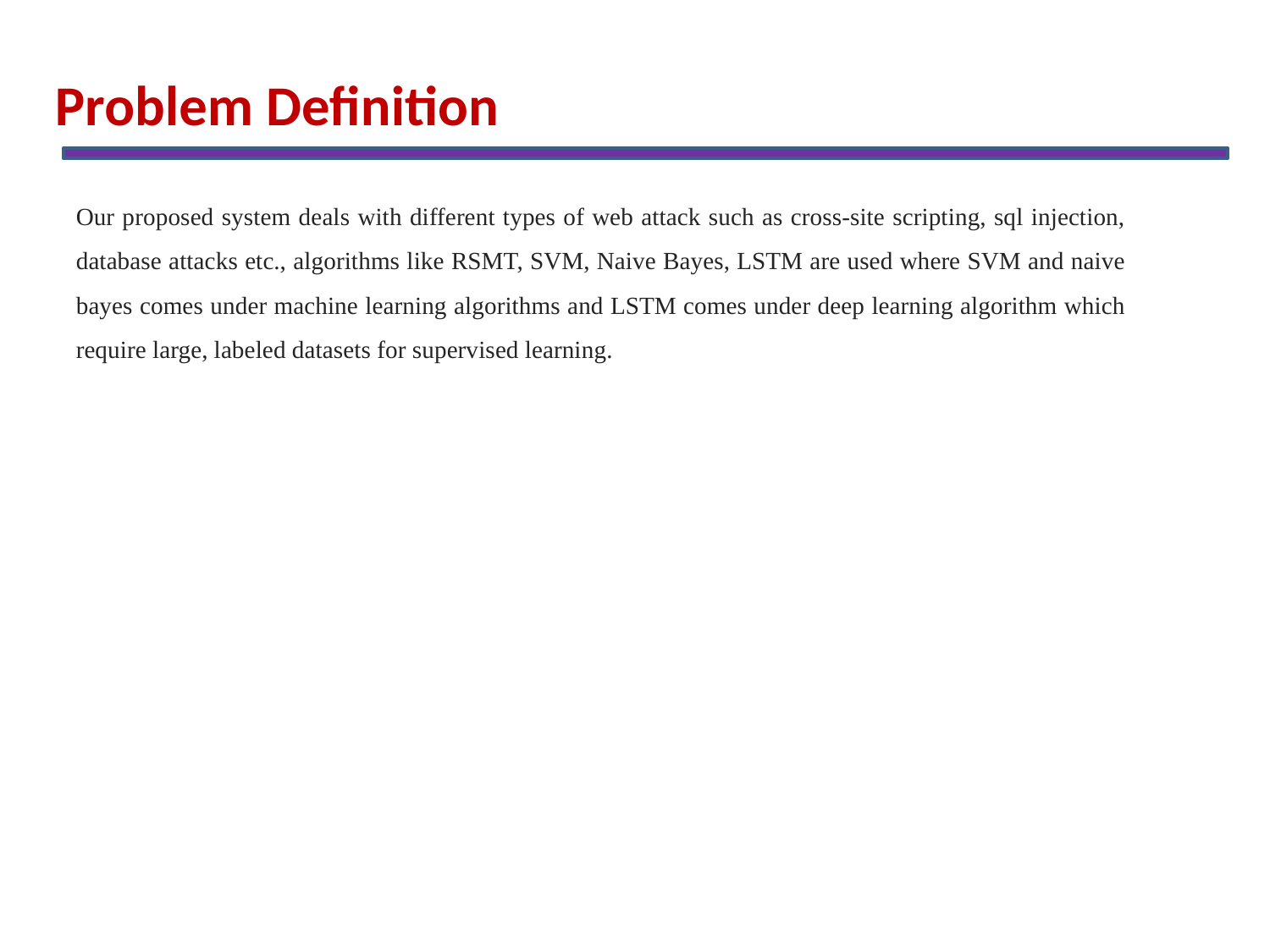

Problem Definition

Our proposed system deals with different types of web attack such as cross-site scripting, sql injection, database attacks etc., algorithms like RSMT, SVM, Naive Bayes, LSTM are used where SVM and naive bayes comes under machine learning algorithms and LSTM comes under deep learning algorithm which require large, labeled datasets for supervised learning.